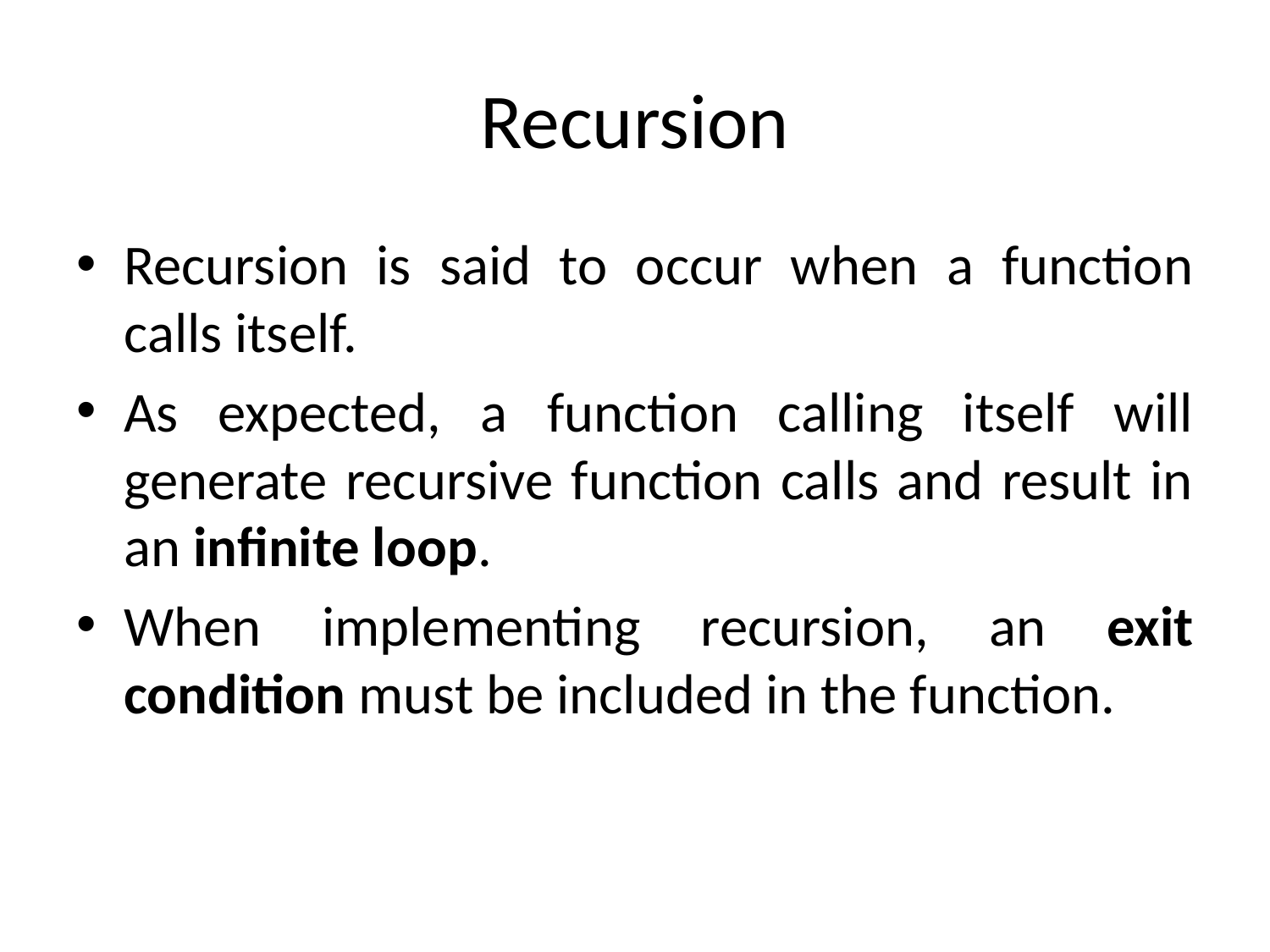

# Recursion
Recursion is said to occur when a function calls itself.
As expected, a function calling itself will generate recursive function calls and result in an infinite loop.
When implementing recursion, an exit condition must be included in the function.